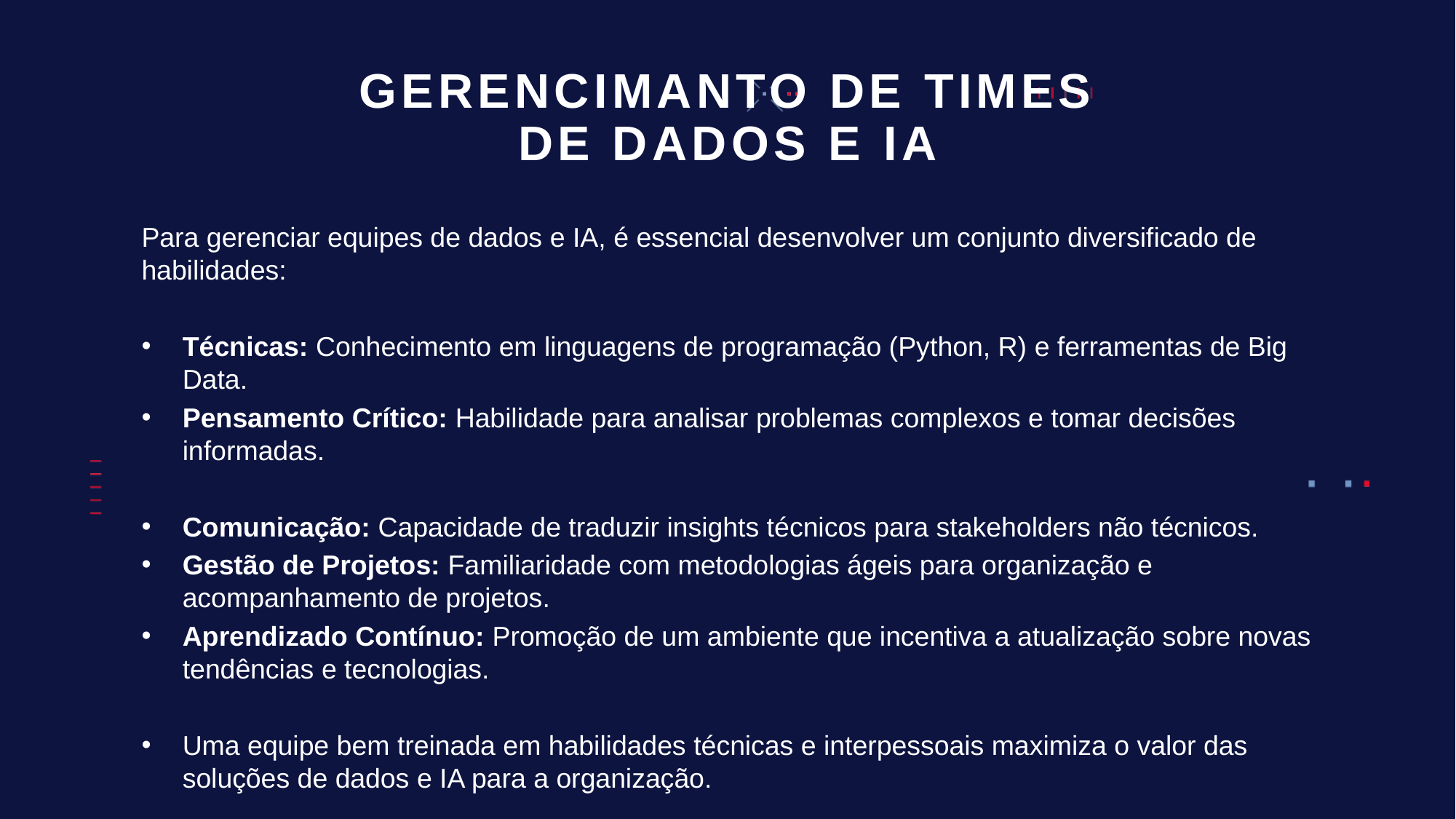

# GERENCIMANTO DE TIMES DE DADOS E IA
Para gerenciar equipes de dados e IA, é essencial desenvolver um conjunto diversificado de habilidades:

Técnicas: Conhecimento em linguagens de programação (Python, R) e ferramentas de Big Data.
Pensamento Crítico: Habilidade para analisar problemas complexos e tomar decisões informadas.

Comunicação: Capacidade de traduzir insights técnicos para stakeholders não técnicos.
Gestão de Projetos: Familiaridade com metodologias ágeis para organização e acompanhamento de projetos.
Aprendizado Contínuo: Promoção de um ambiente que incentiva a atualização sobre novas tendências e tecnologias.

Uma equipe bem treinada em habilidades técnicas e interpessoais maximiza o valor das soluções de dados e IA para a organização.